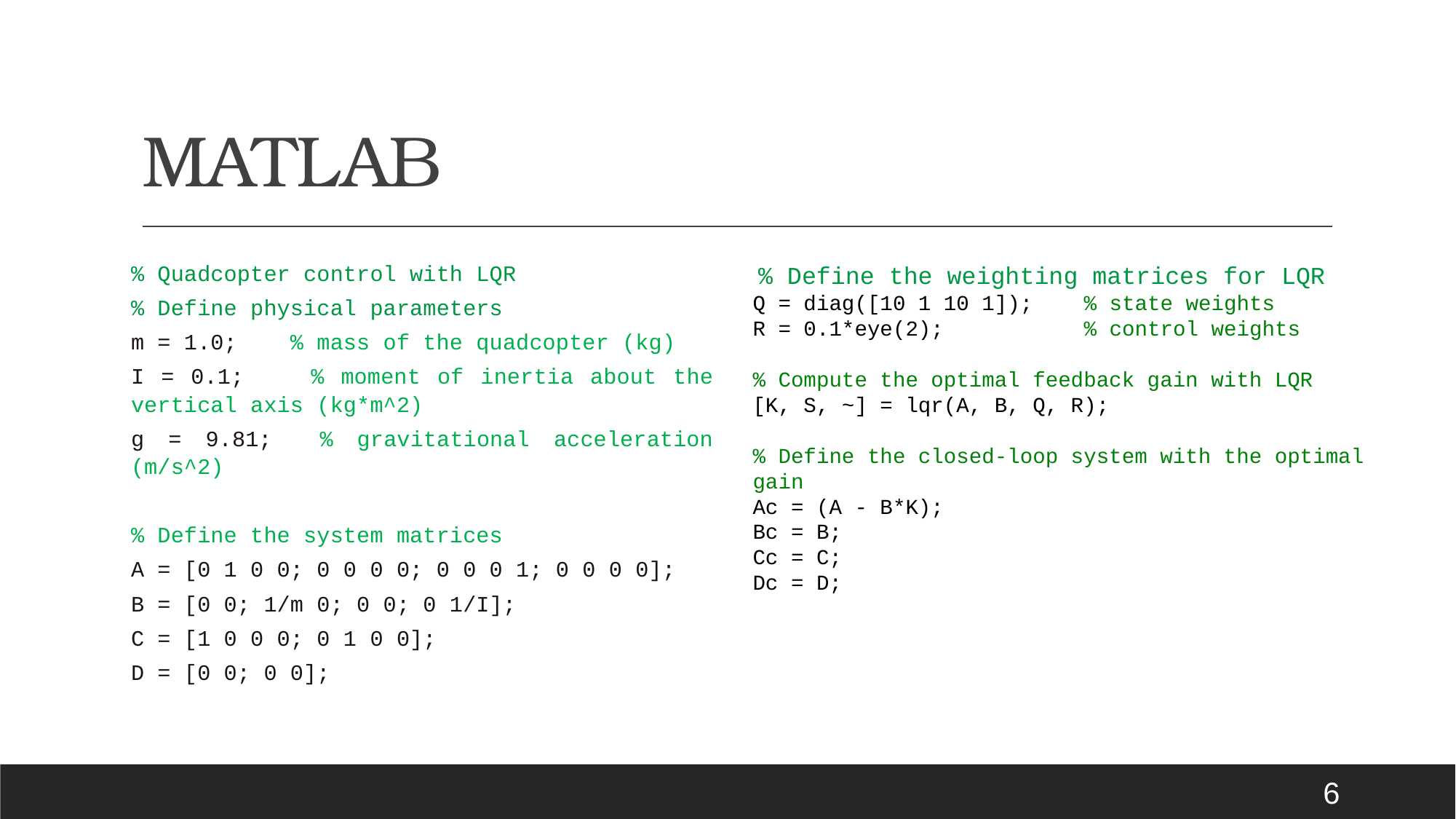

# MATLAB
% Quadcopter control with LQR
% Define physical parameters
m = 1.0;    % mass of the quadcopter (kg)
I = 0.1;    % moment of inertia about the vertical axis (kg*m^2)
g = 9.81;  % gravitational acceleration (m/s^2)

% Define the system matrices
A = [0 1 0 0; 0 0 0 0; 0 0 0 1; 0 0 0 0];
B = [0 0; 1/m 0; 0 0; 0 1/I];
C = [1 0 0 0; 0 1 0 0];
D = [0 0; 0 0];

 % Define the weighting matrices for LQR
Q = diag([10 1 10 1]);    % state weights
R = 0.1*eye(2);           % control weights

% Compute the optimal feedback gain with LQR
[K, S, ~] = lqr(A, B, Q, R);

% Define the closed-loop system with the optimal gain
Ac = (A - B*K);
Bc = B;
Cc = C;
Dc = D;

6